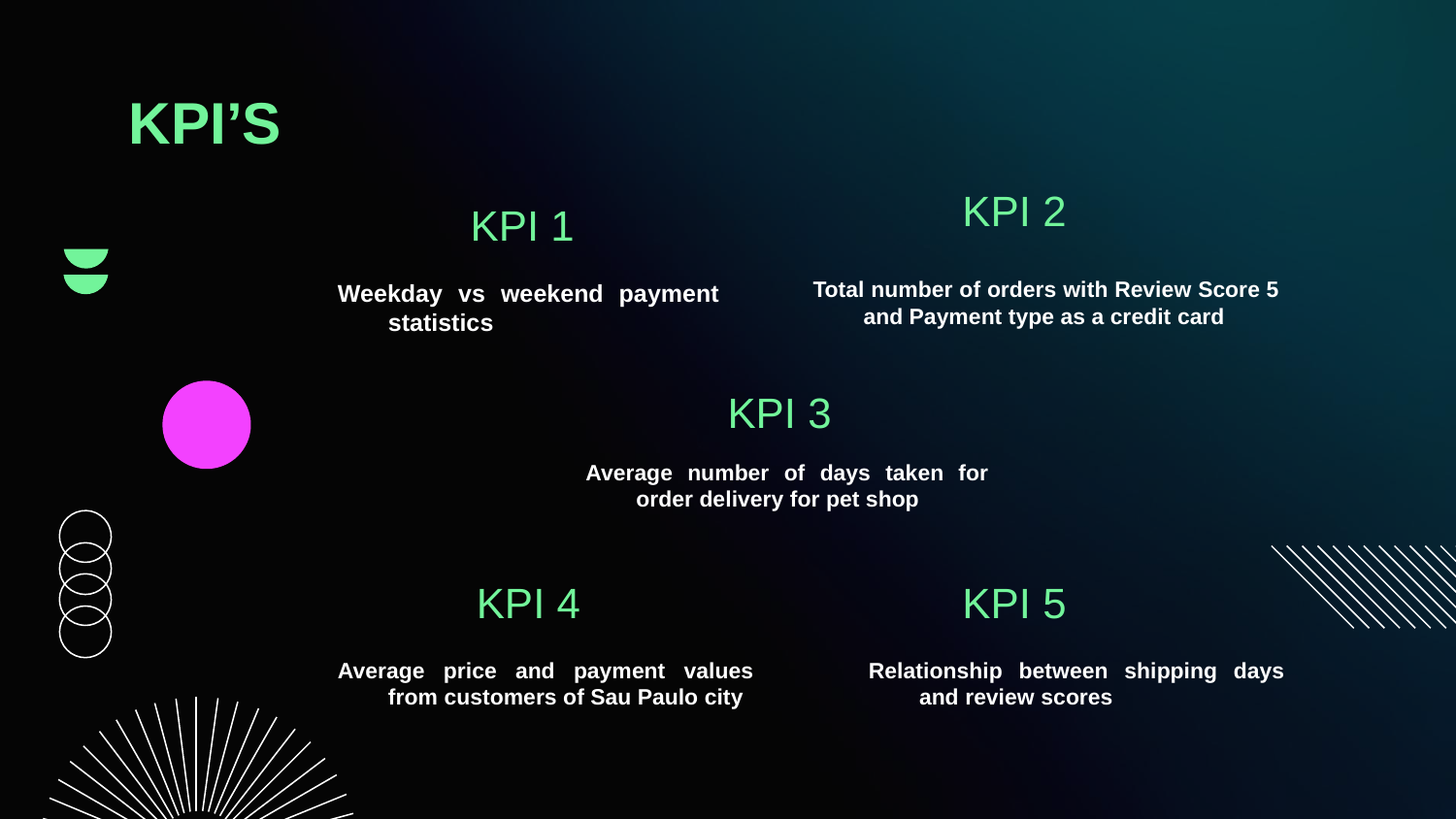

# KPI’S
KPI 2
KPI 1
Total number of orders with Review Score 5 and Payment type as a credit card
Weekday vs weekend payment statistics
KPI 3
Average number of days taken for order delivery for pet shop

KPI 4
KPI 5
Average price and payment values from customers of Sau Paulo city

Relationship between shipping days and review scores